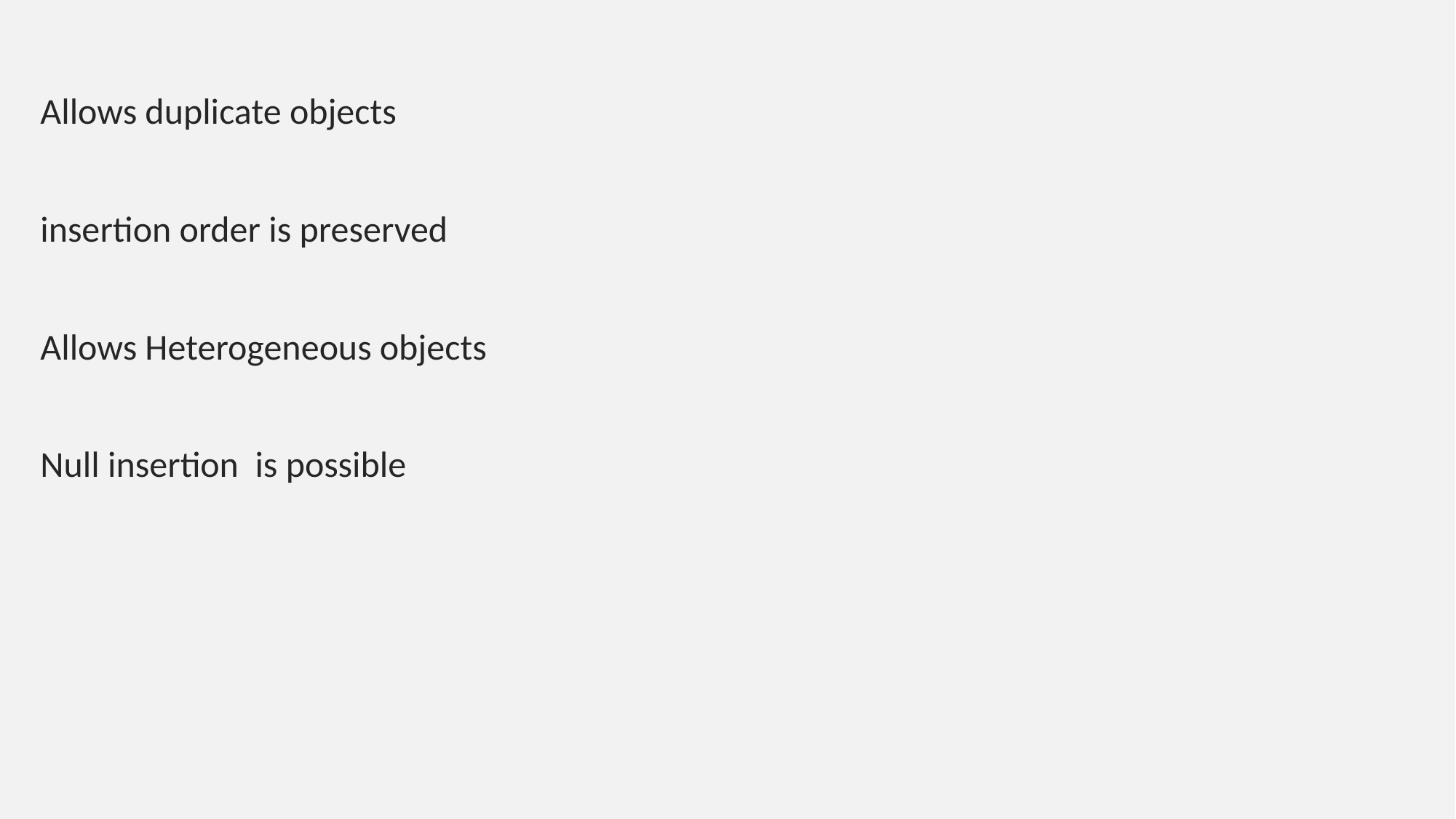

Allows duplicate objects

insertion order is preserved

Allows Heterogeneous objects

Null insertion  is possible